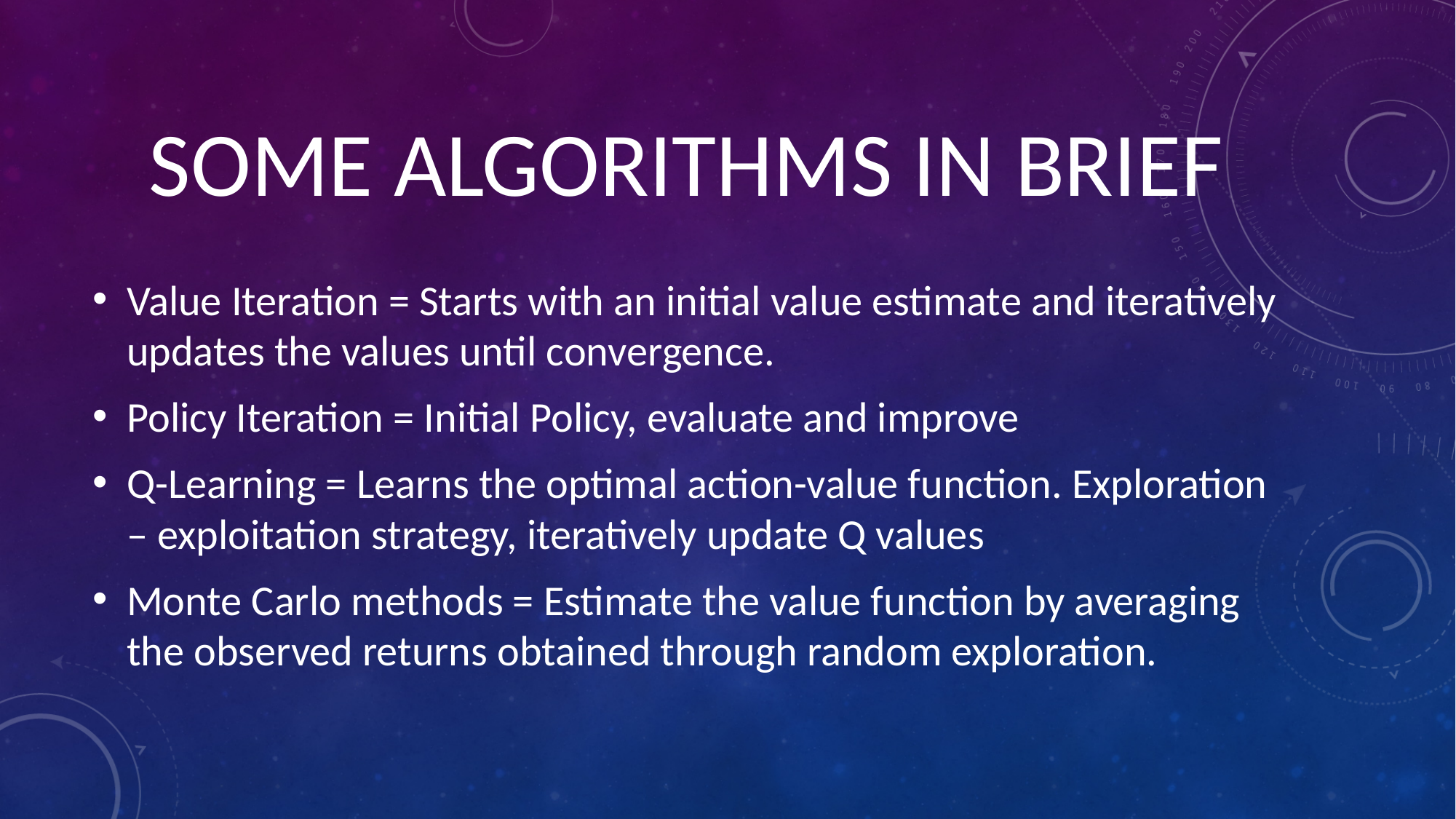

# Some algorithms in brief
Value Iteration = Starts with an initial value estimate and iteratively updates the values until convergence.
Policy Iteration = Initial Policy, evaluate and improve
Q-Learning = Learns the optimal action-value function. Exploration – exploitation strategy, iteratively update Q values
Monte Carlo methods = Estimate the value function by averaging the observed returns obtained through random exploration.